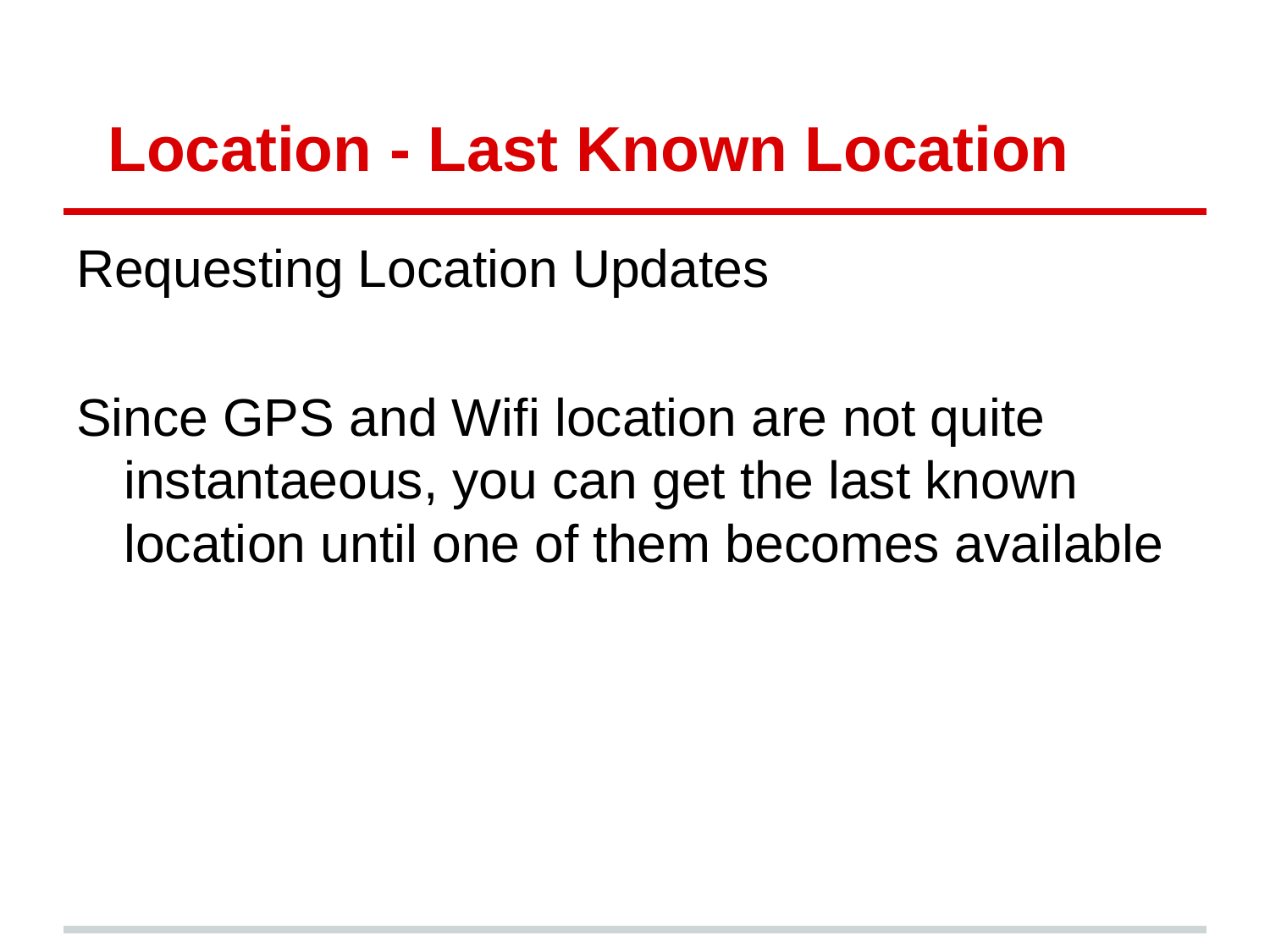

# Location - Last Known Location
Requesting Location Updates

Since GPS and Wifi location are not quite instantaeous, you can get the last known location until one of them becomes available